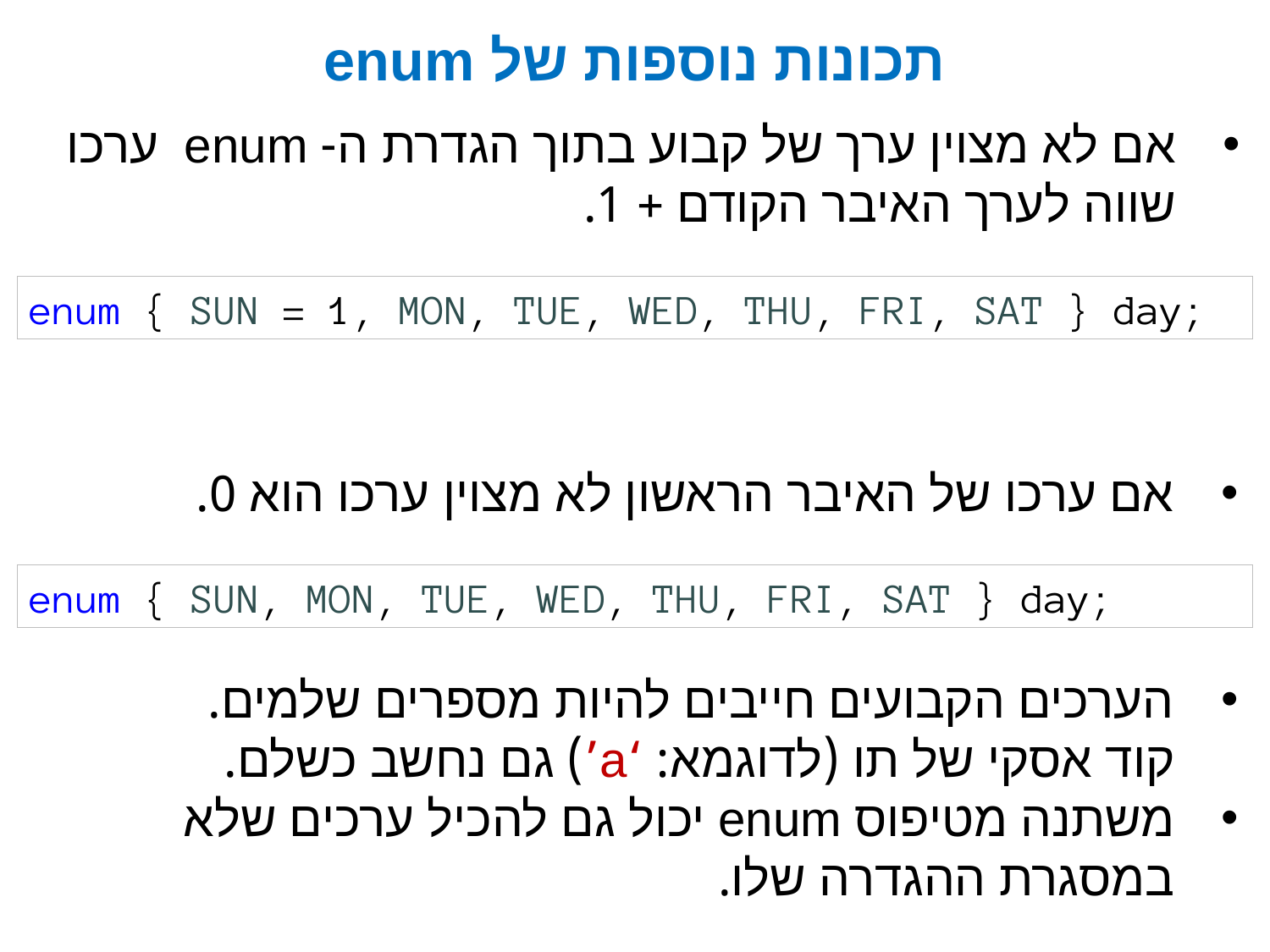

# תכונות נוספות של enum
אם לא מצוין ערך של קבוע בתוך הגדרת ה- enum  ערכו שווה לערך האיבר הקודם + 1.
enum { SUN = 1, MON, TUE, WED, THU, FRI, SAT } day;
אם ערכו של האיבר הראשון לא מצוין ערכו הוא 0.
enum { SUN, MON, TUE, WED, THU, FRI, SAT } day;
הערכים הקבועים חייבים להיות מספרים שלמים.
קוד אסקי של תו (לדוגמא: ‘a’) גם נחשב כשלם.
משתנה מטיפוס enum יכול גם להכיל ערכים שלא במסגרת ההגדרה שלו.